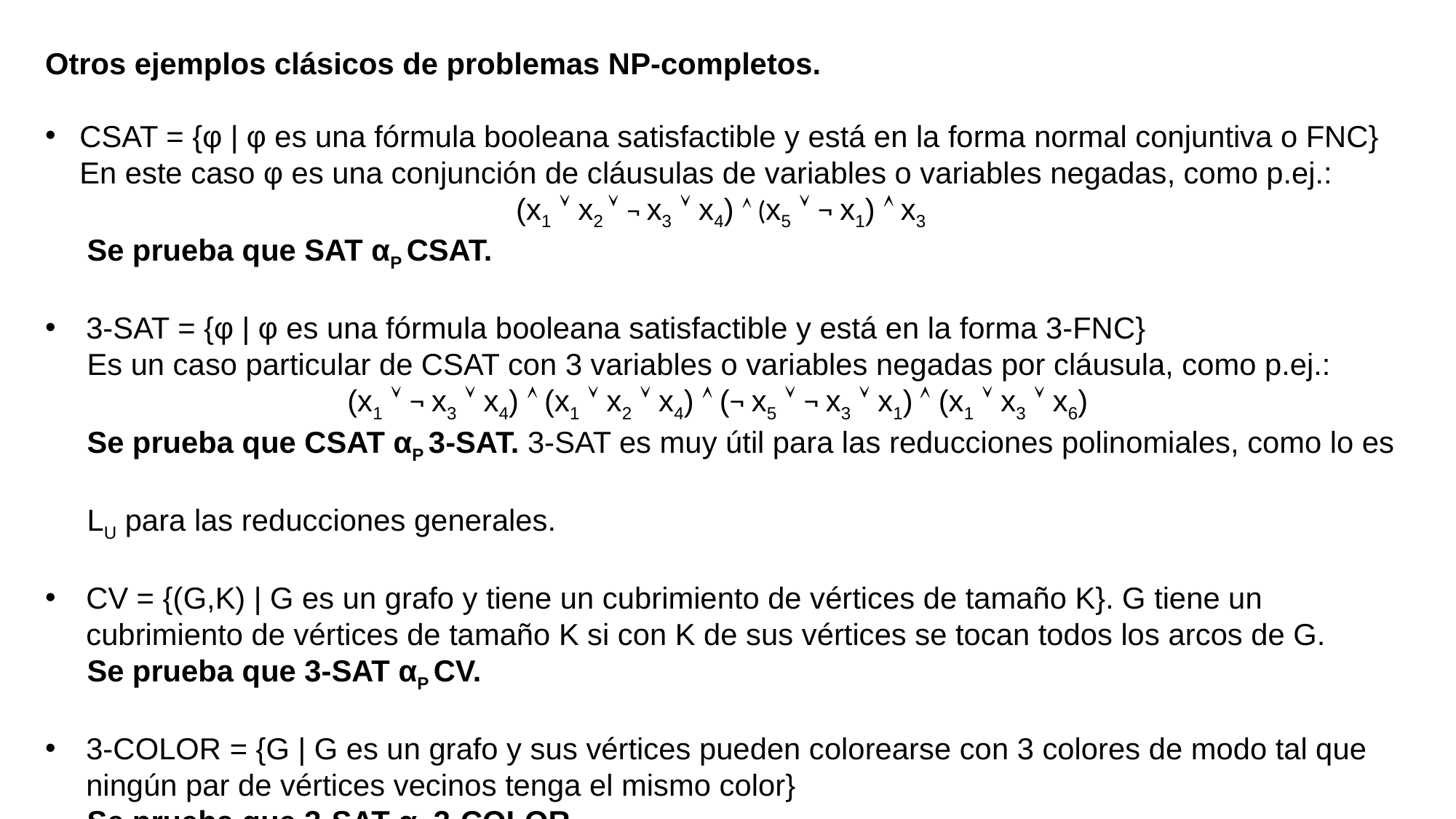

Otros ejemplos clásicos de problemas NP-completos.

CSAT = {φ | φ es una fórmula booleana satisfactible y está en la forma normal conjuntiva o FNC} En este caso φ es una conjunción de cláusulas de variables o variables negadas, como p.ej.:
(x1 ∨ x2 ∨ ¬ x3 ∨ x4) ∧ (x5 ∨ ¬ x1) ∧ x3
     Se prueba que SAT αP CSAT.

3-SAT = {φ | φ es una fórmula booleana satisfactible y está en la forma 3-FNC}
     Es un caso particular de CSAT con 3 variables o variables negadas por cláusula, como p.ej.:
(x1 ∨ ¬ x3 ∨ x4) ∧ (x1 ∨ x2 ∨ x4) ∧ (¬ x5 ∨ ¬ x3 ∨ x1) ∧ (x1 ∨ x3 ∨ x6)
     Se prueba que CSAT αP 3-SAT. 3-SAT es muy útil para las reducciones polinomiales, como lo es
     LU para las reducciones generales.

CV = {(G,K) | G es un grafo y tiene un cubrimiento de vértices de tamaño K}. G tiene un cubrimiento de vértices de tamaño K si con K de sus vértices se tocan todos los arcos de G.
     Se prueba que 3-SAT αP CV.

3-COLOR = {G | G es un grafo y sus vértices pueden colorearse con 3 colores de modo tal que ningún par de vértices vecinos tenga el mismo color}
     Se prueba que 3-SAT αP 3-COLOR.